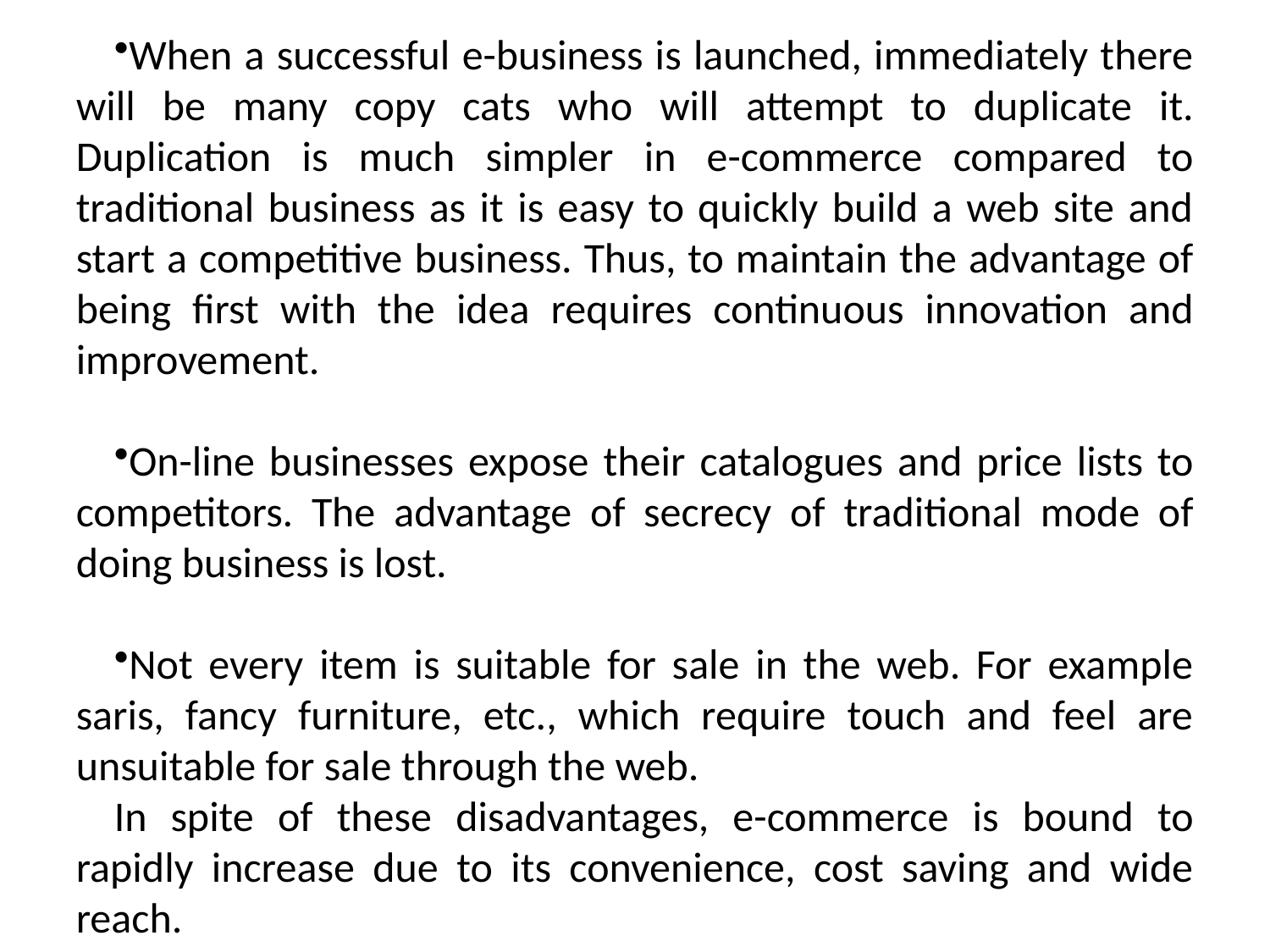

When a successful e-business is launched, immediately there will be many copy cats who will attempt to duplicate it. Duplication is much simpler in e-commerce compared to traditional business as it is easy to quickly build a web site and start a competitive business. Thus, to maintain the advantage of being first with the idea requires continuous innovation and improvement.

On-line businesses expose their catalogues and price lists to competitors. The advantage of secrecy of traditional mode of doing business is lost.

Not every item is suitable for sale in the web. For example saris, fancy furniture, etc., which require touch and feel are unsuitable for sale through the web.
In spite of these disadvantages, e-commerce is bound to rapidly increase due to its convenience, cost saving and wide reach.